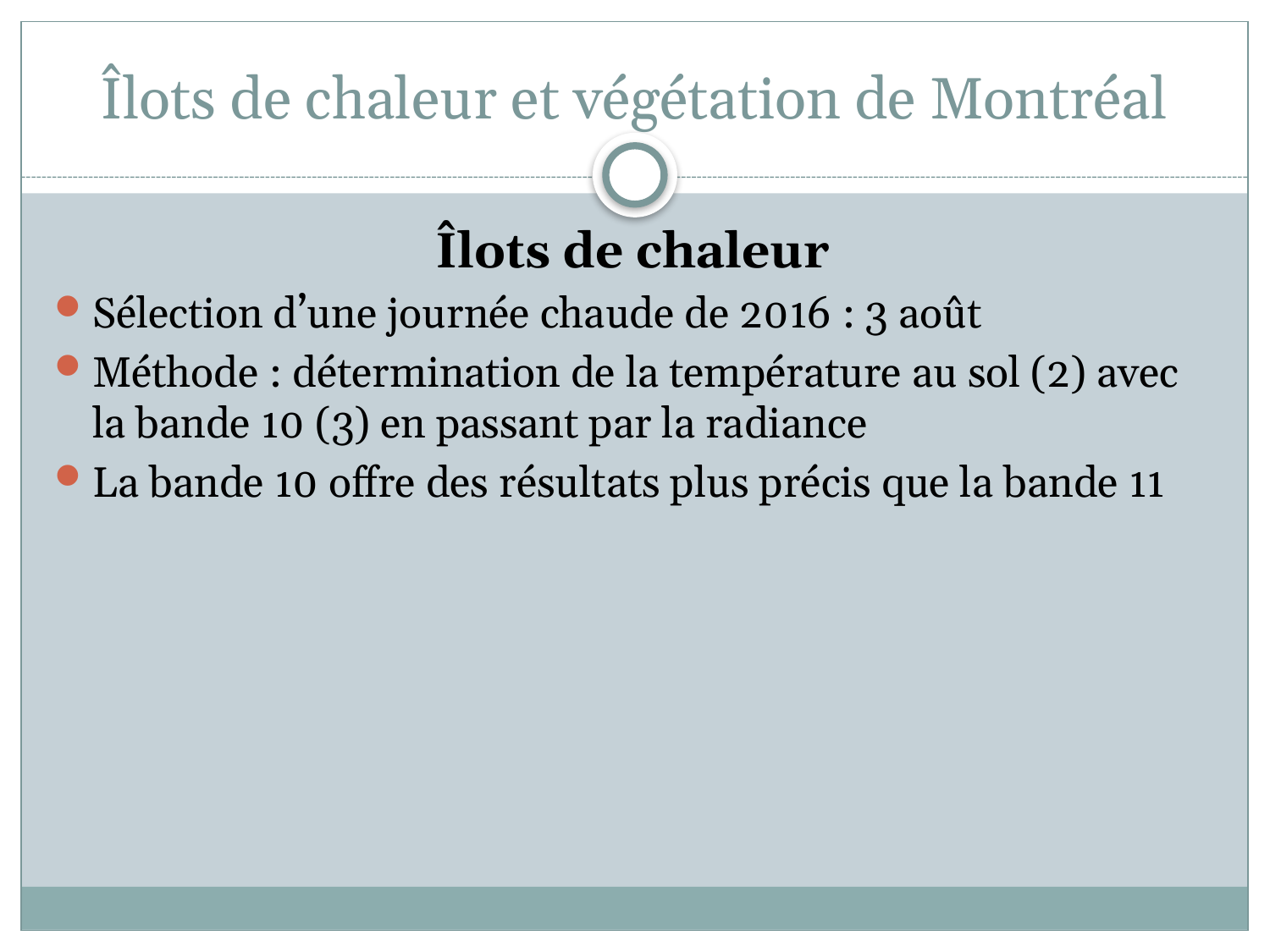

# Îlots de chaleur et végétation de Montréal
Îlots de chaleur
Sélection d’une journée chaude de 2016 : 3 août
Méthode : détermination de la température au sol (2) avec la bande 10 (3) en passant par la radiance
La bande 10 offre des résultats plus précis que la bande 11